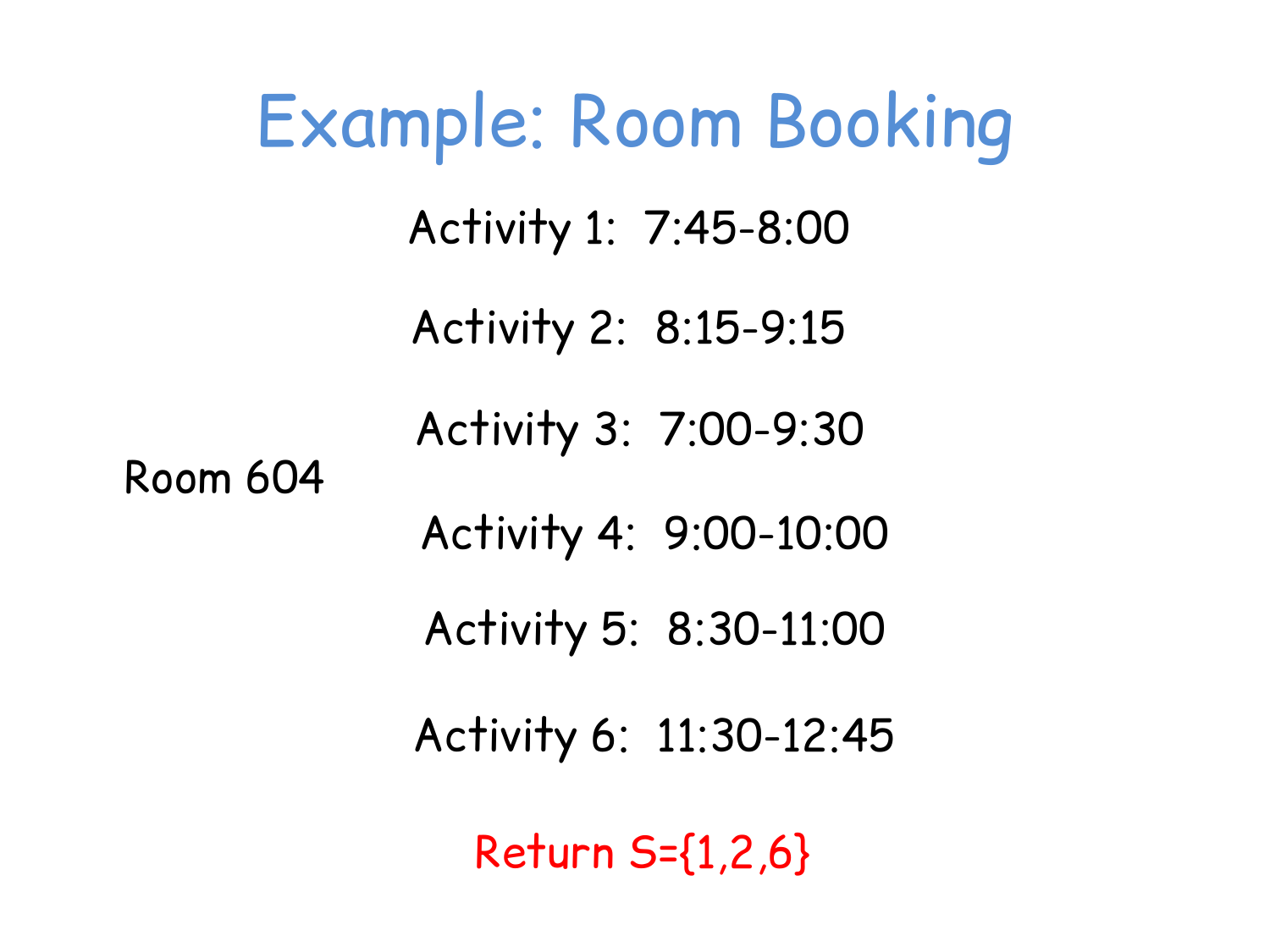

# Example: Room Booking
Activity 1:  7:45-8:00
Activity 2:  8:15-9:15
Activity 3:  7:00-9:30
Room 604
Activity 4:  9:00-10:00
Activity 5:  8:30-11:00
Activity 6:  11:30-12:45
Return S={1,2,6}